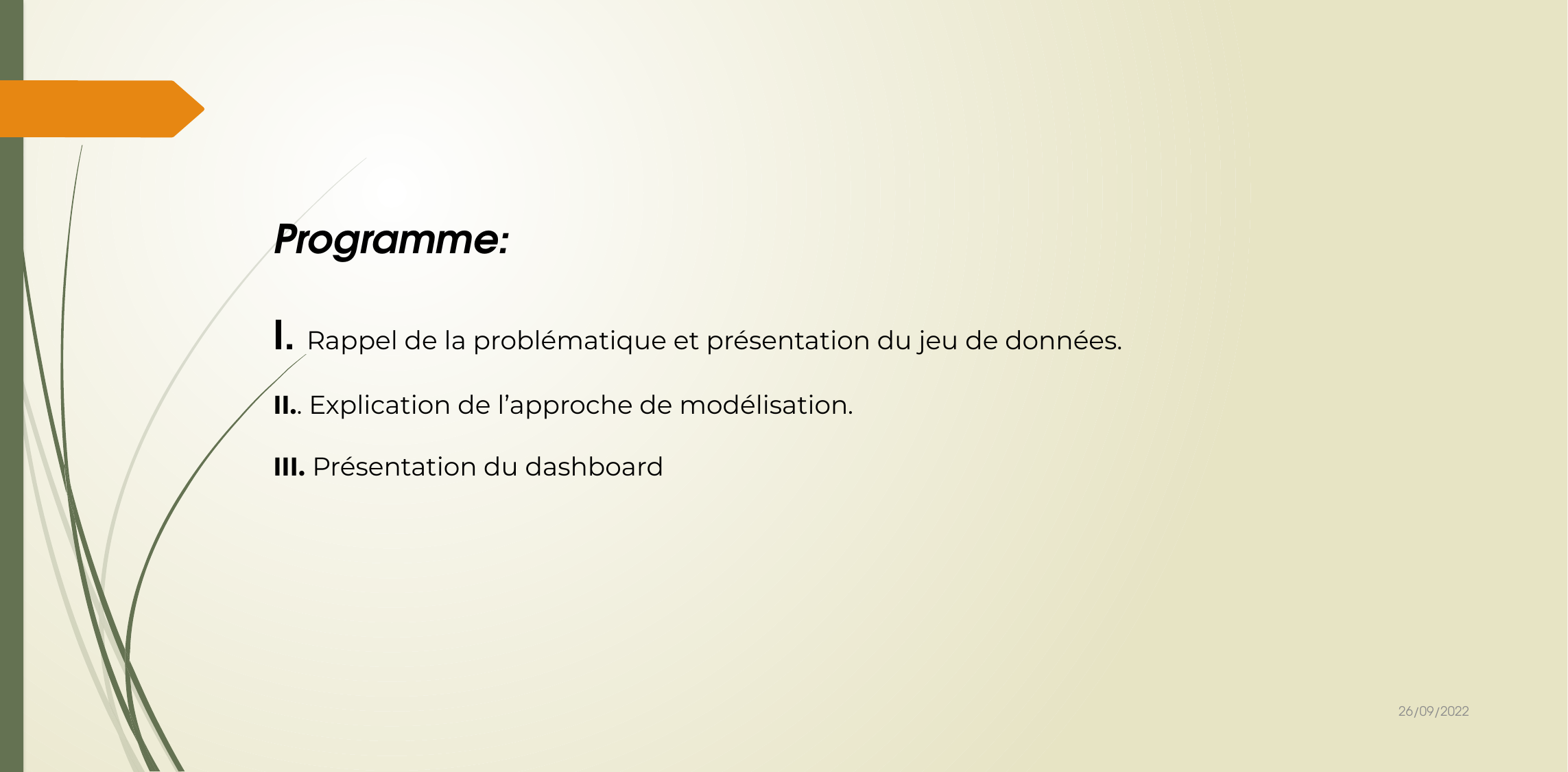

Programme:
I. Rappel de la problématique et présentation du jeu de données.
II.. Explication de l’approche de modélisation.
III. Présentation du dashboard
26/09/2022